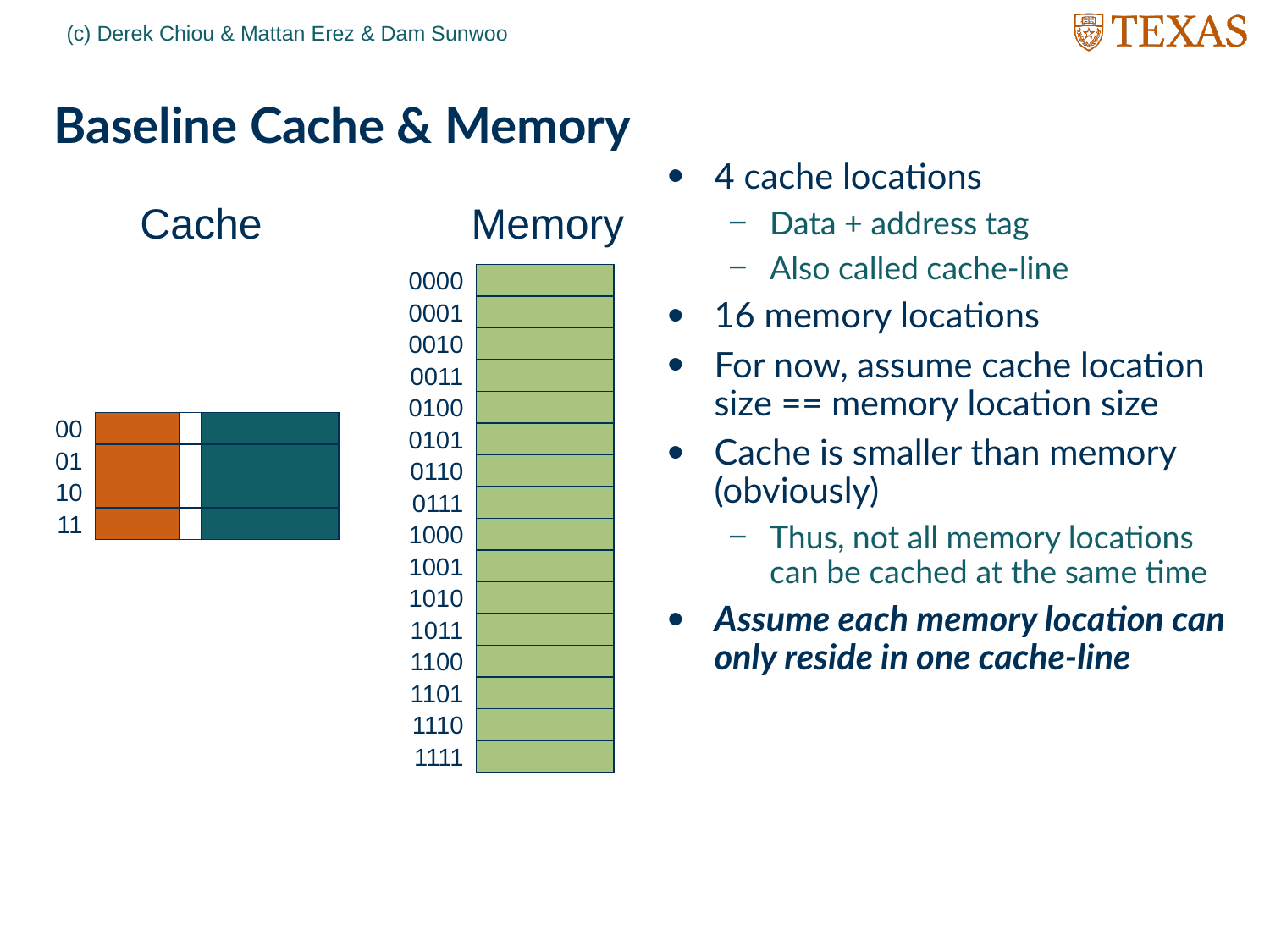

(c) Derek Chiou & Mattan Erez & Dam Sunwoo
# Baseline Cache & Memory

4 cache locations
Data + address tag
Also called cache-line
16 memory locations
For now, assume cache location size == memory location size
Cache is smaller than memory (obviously)
Thus, not all memory locations can be cached at the same time
Assume each memory location can only reside in one cache-line

Cache
Memory
0000

0001

0010

0011
a

0100

00

0101

01

0110

10

0111

11

1000

1001

1010

1011

1100

1101

1110

1111